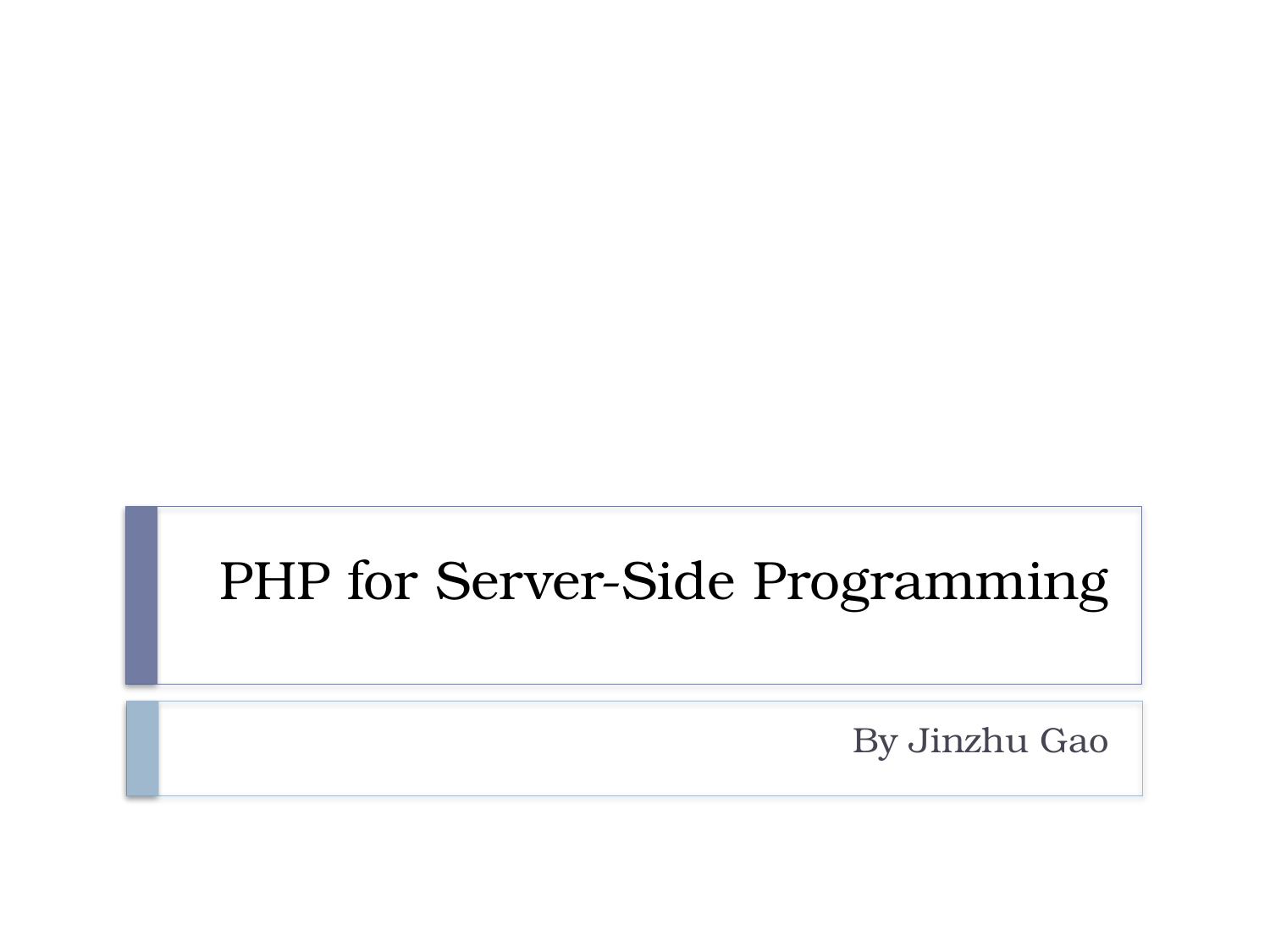

# PHP for Server-Side Programming
By Jinzhu Gao